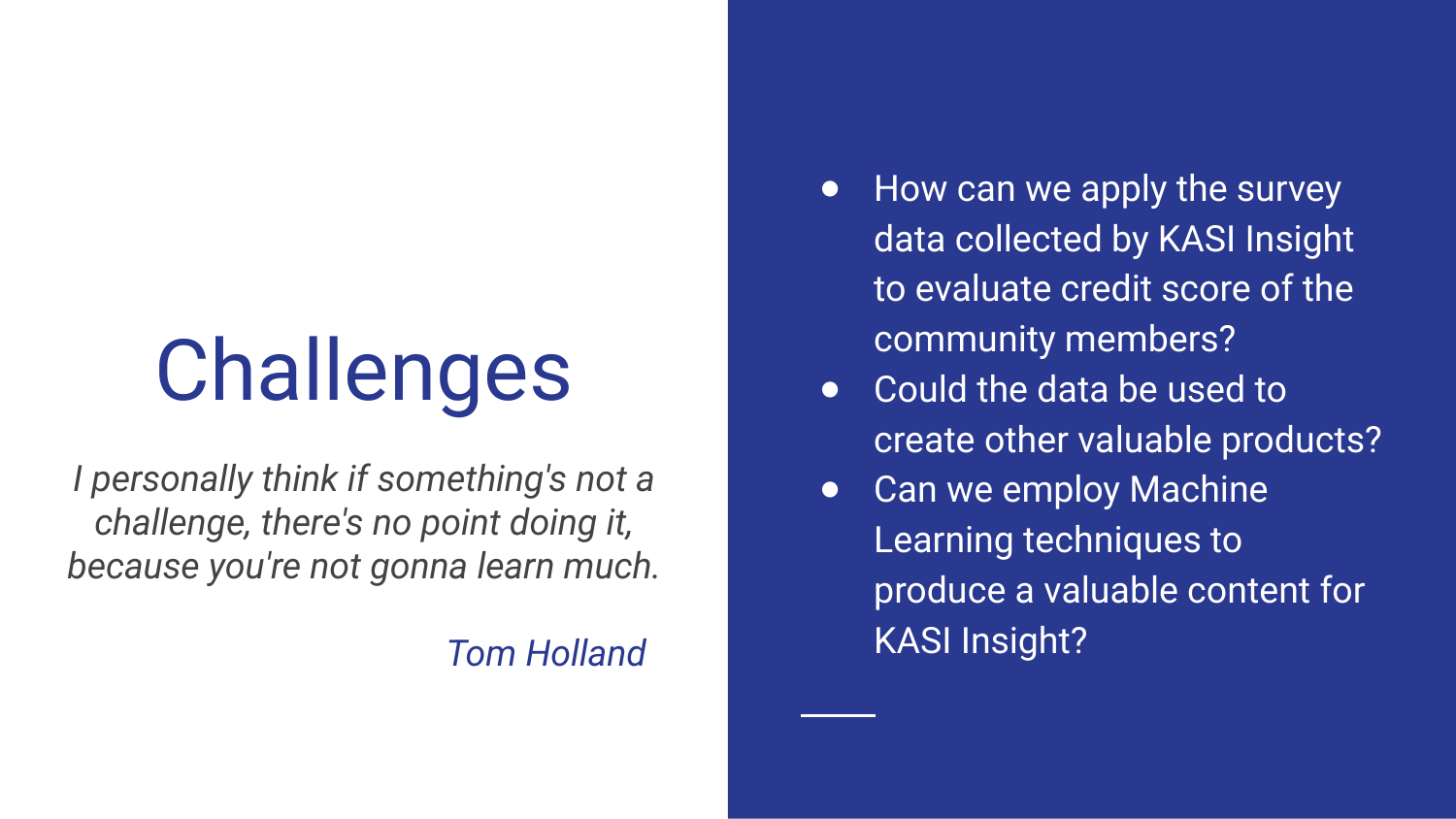

How can we apply the survey data collected by KASI Insight to evaluate credit score of the community members?
Could the data be used to create other valuable products?
Can we employ Machine Learning techniques to produce a valuable content for KASI Insight?
# Challenges
I personally think if something's not a challenge, there's no point doing it, because you're not gonna learn much.

Tom Holland